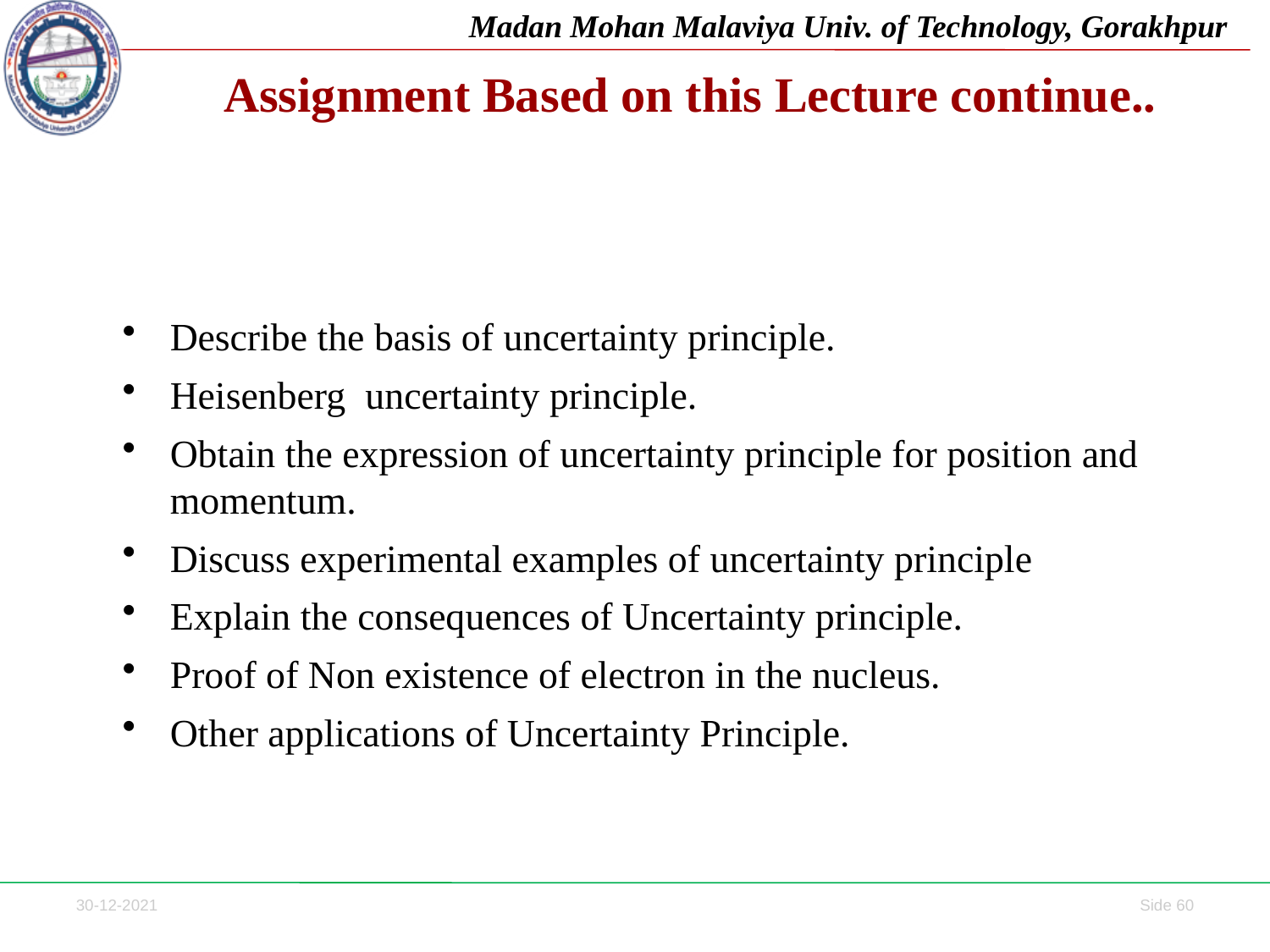

# Assignment Based on this Lecture continue..
Describe the basis of uncertainty principle.
Heisenberg  uncertainty principle.
Obtain the expression of uncertainty principle for position and momentum.
Discuss experimental examples of uncertainty principle
Explain the consequences of Uncertainty principle.
Proof of Non existence of electron in the nucleus.
Other applications of Uncertainty Principle.